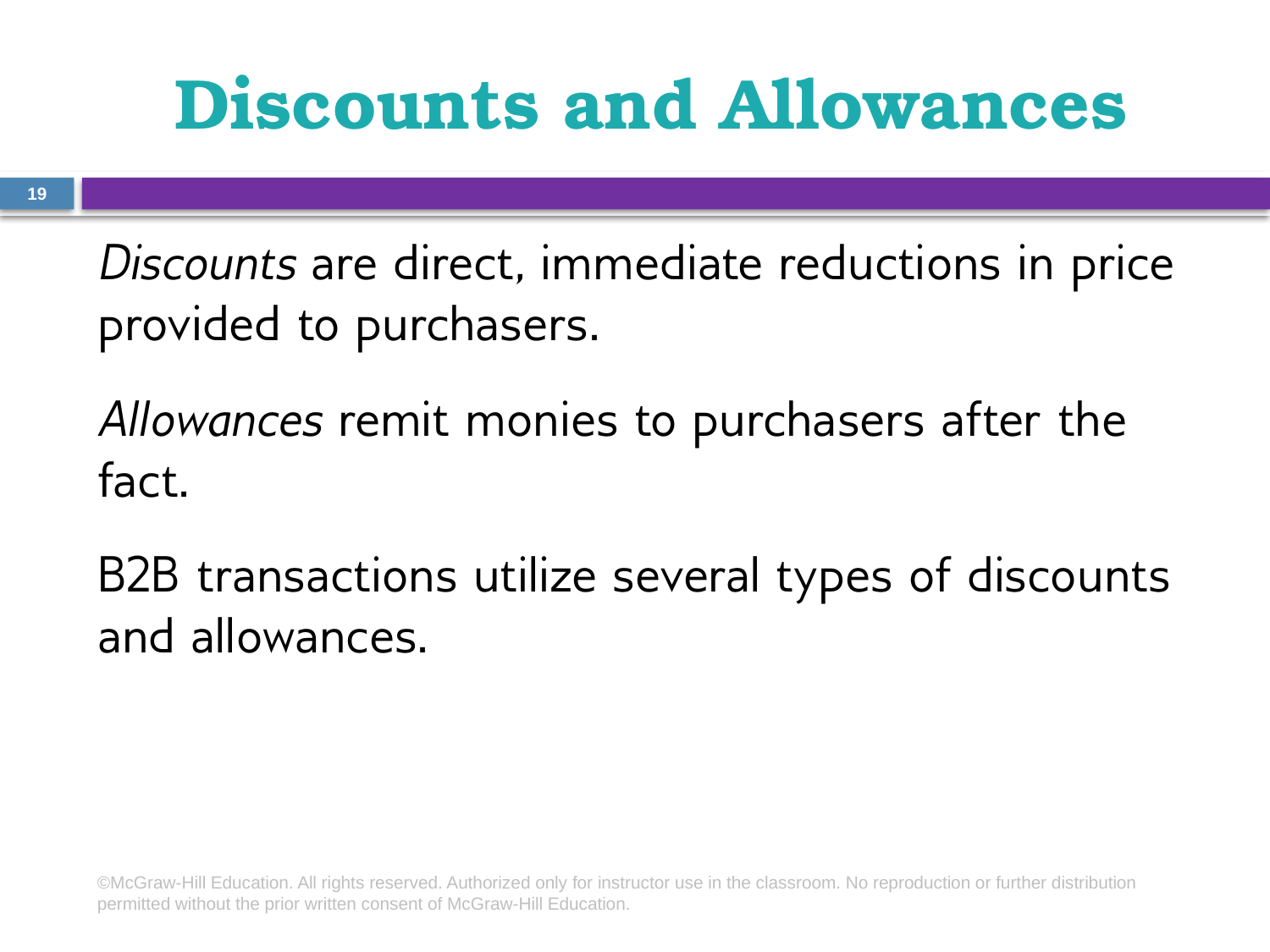

# Discounts and Allowances
19
Discounts are direct, immediate reductions in price provided to purchasers.
Allowances remit monies to purchasers after the fact.
B2B transactions utilize several types of discounts and allowances.
©McGraw-Hill Education. All rights reserved. Authorized only for instructor use in the classroom. No reproduction or further distribution permitted without the prior written consent of McGraw-Hill Education.